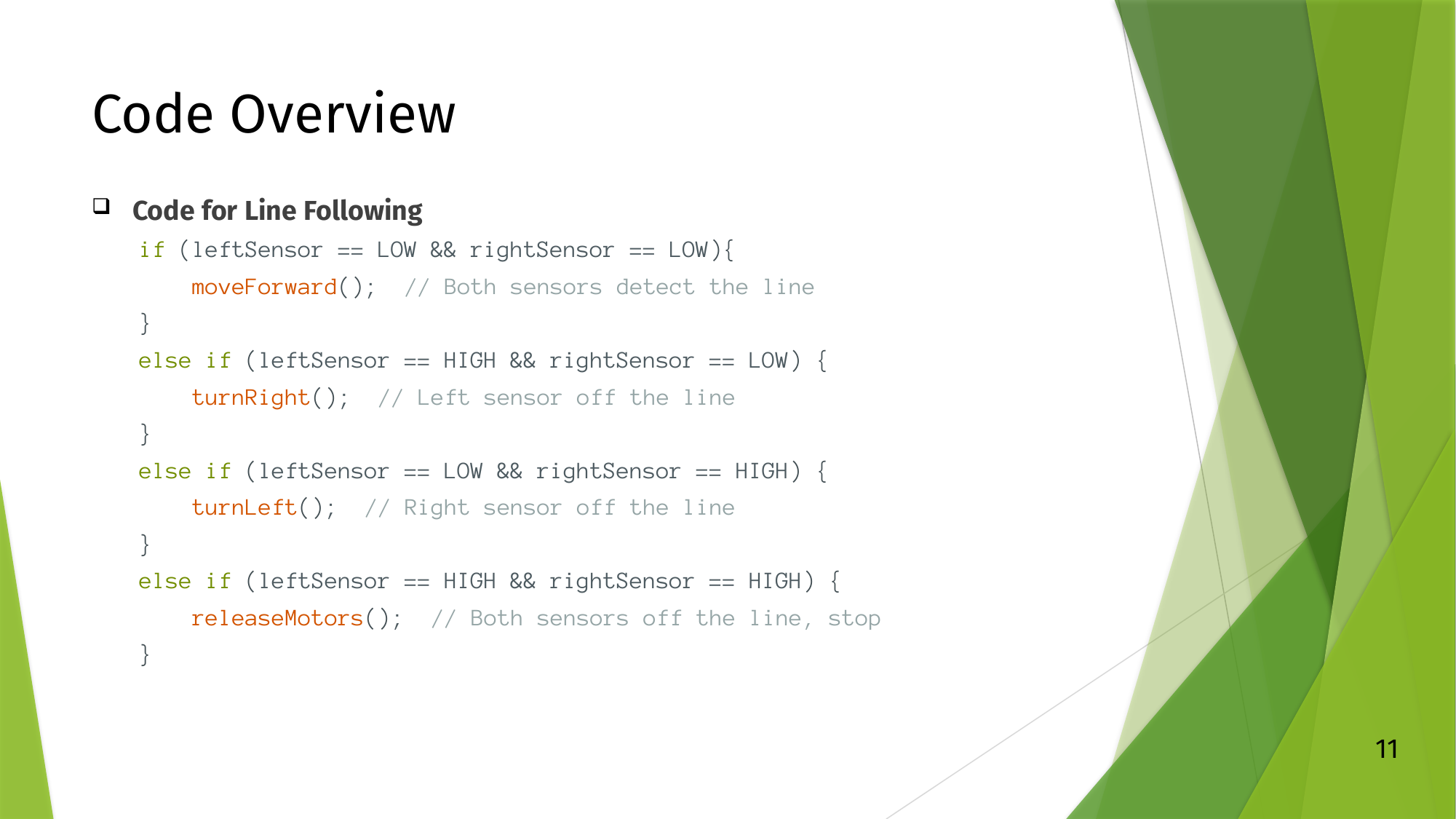

# Code Overview
Code for Line Following
if (leftSensor == LOW && rightSensor == LOW){
    moveForward();  // Both sensors detect the line
}
else if (leftSensor == HIGH && rightSensor == LOW) {
    turnRight();  // Left sensor off the line
}
else if (leftSensor == LOW && rightSensor == HIGH) {
    turnLeft();  // Right sensor off the line
}
else if (leftSensor == HIGH && rightSensor == HIGH) {
    releaseMotors();  // Both sensors off the line, stop
}

11